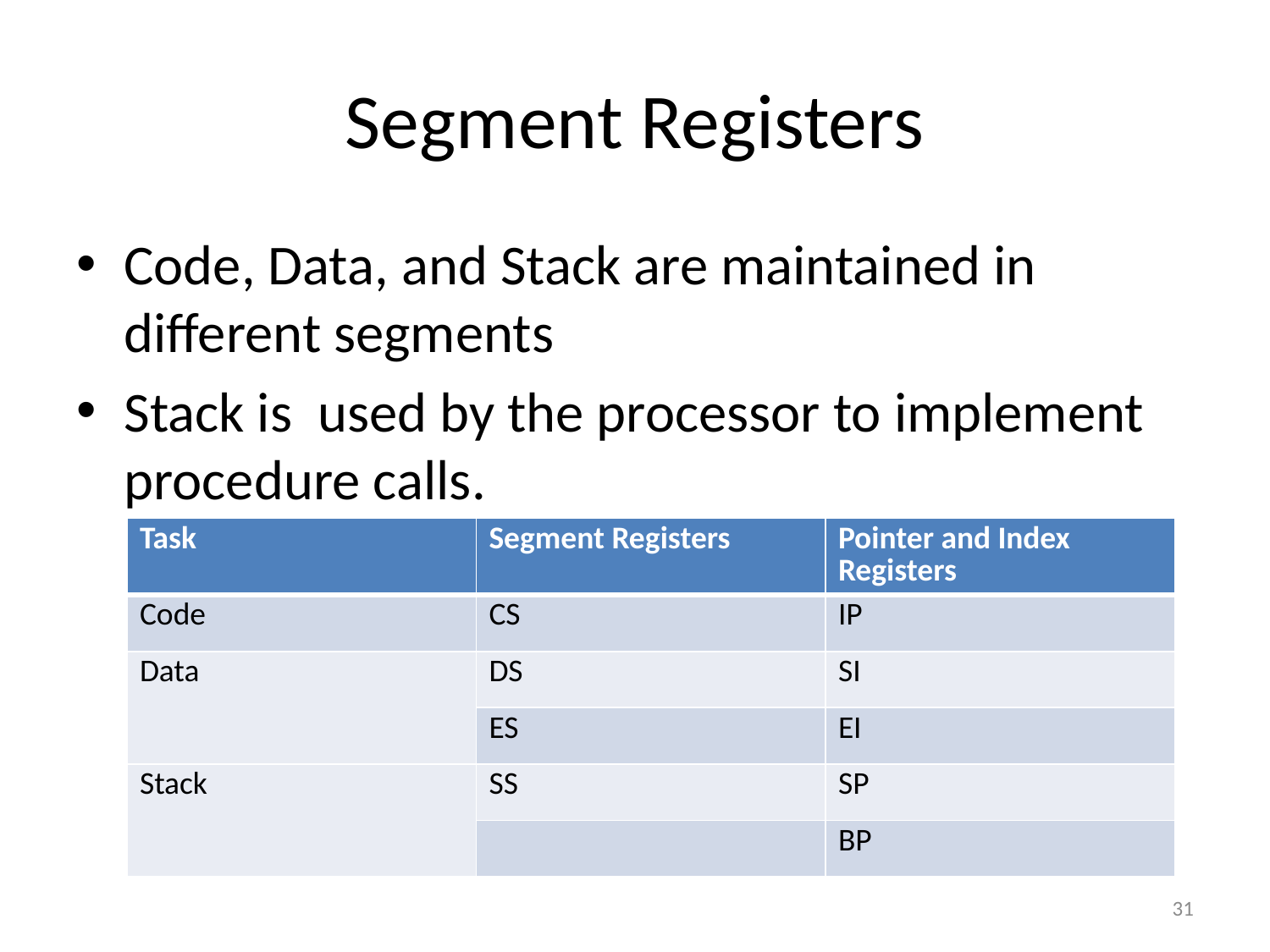

# Segment Registers
Code, Data, and Stack are maintained in different segments
Stack is  used by the processor to implement
procedure calls.
| Task | Segment Registers | Pointer and Index Registers |
| --- | --- | --- |
| Code | CS | IP |
| Data | DS | SI |
|  | ES | EI |
| Stack | SS | SP |
|  |  | BP |
31